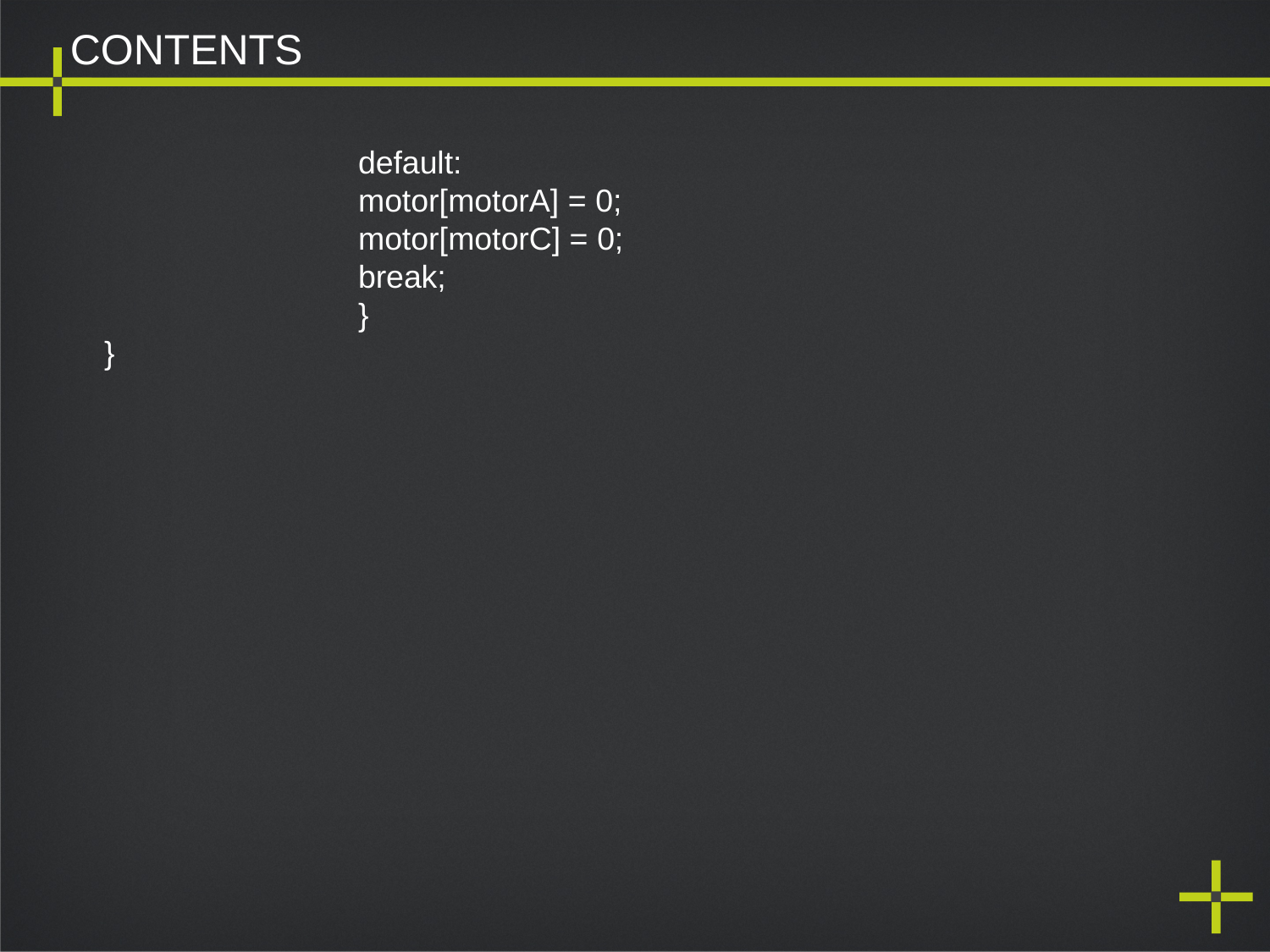

CONTENTS
		default:
  		motor[motorA] = 0;
  		motor[motorC] = 0;
		break;
		}
}